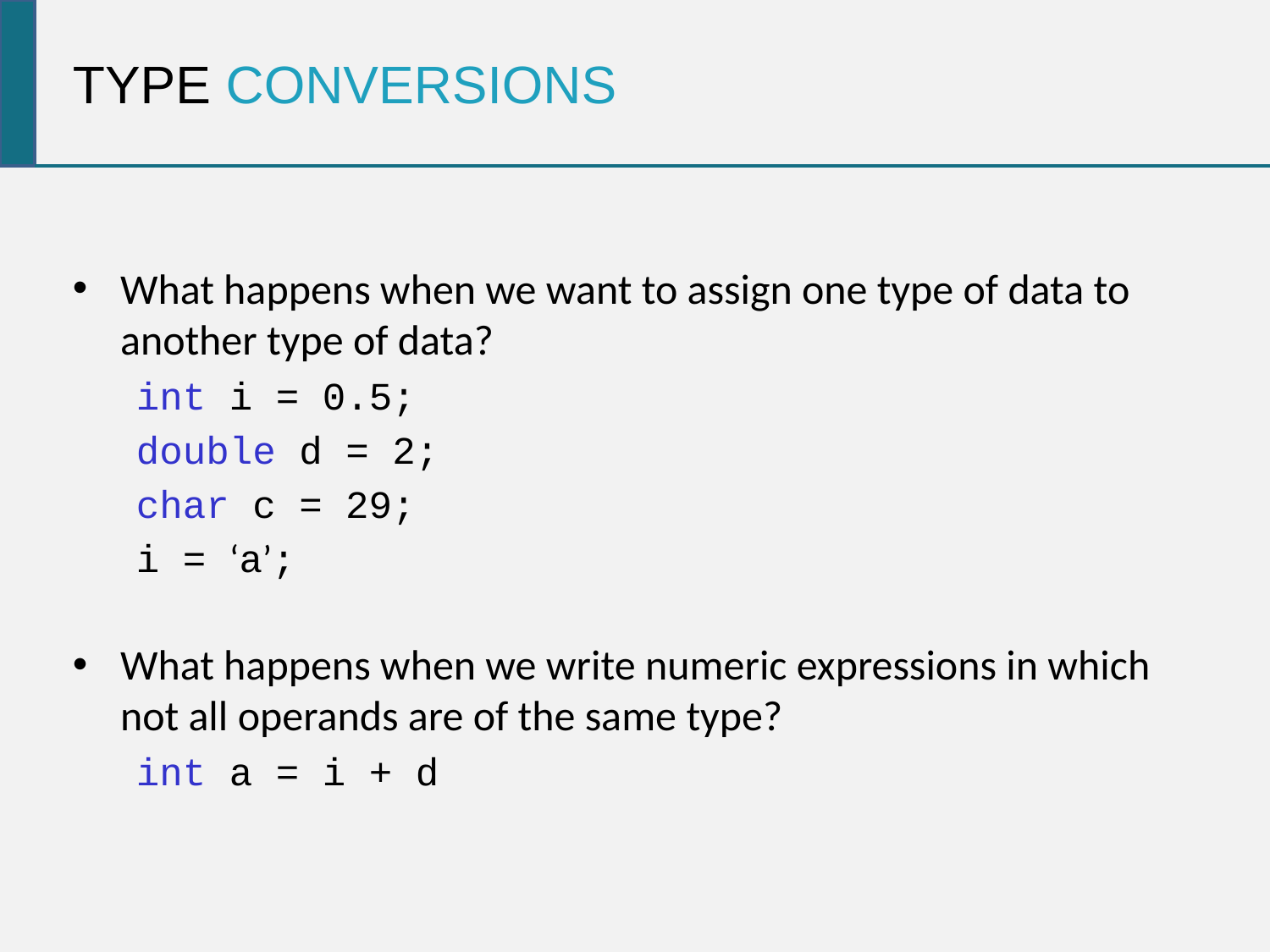

type conversions

What happens when we want to assign one type of data to another type of data?
int i = 0.5;
double d = 2;
char c = 29;
i = ‘a’;

What happens when we write numeric expressions in which not all operands are of the same type?
int a = i + d